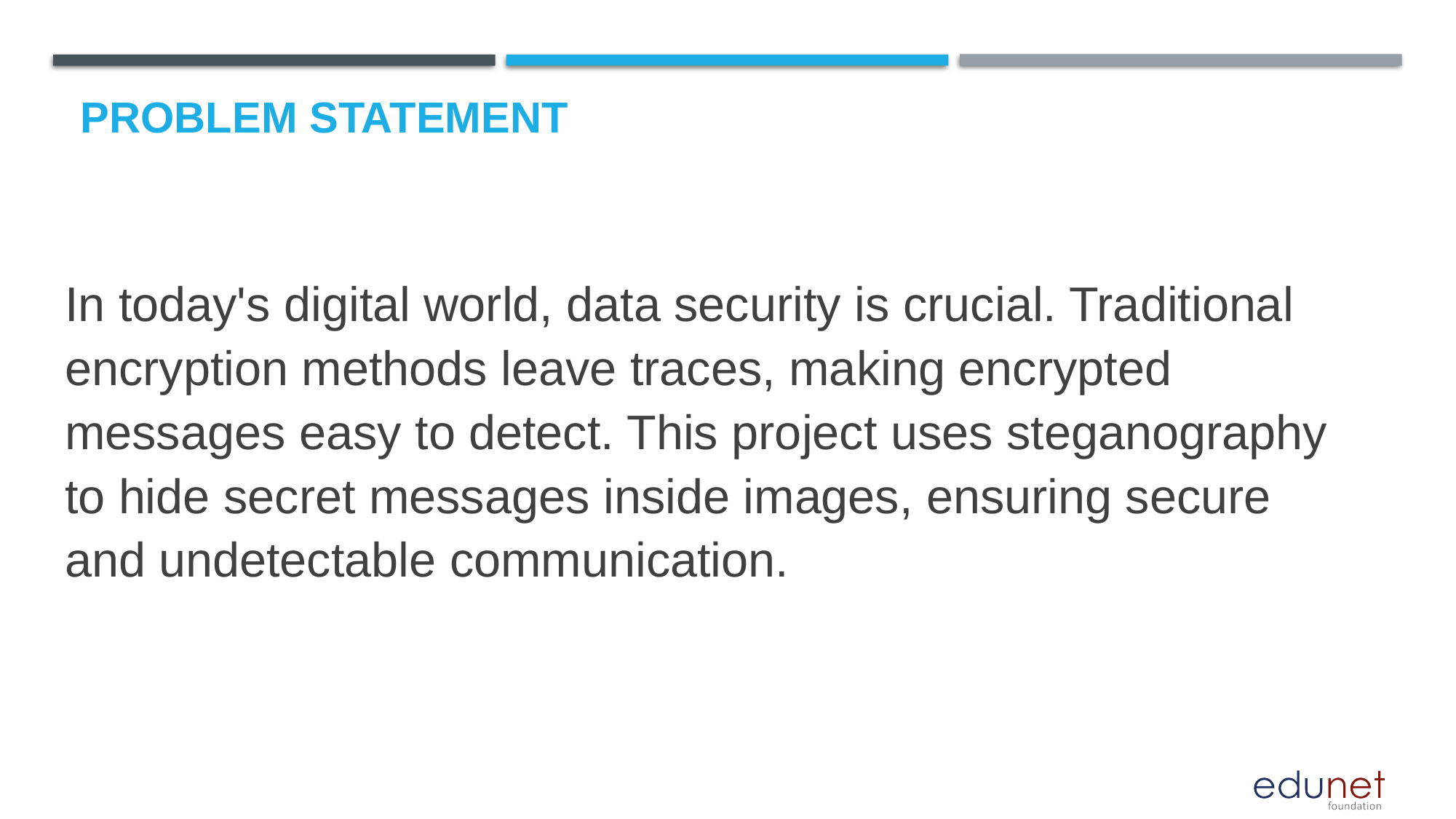

# Problem Statement
In today's digital world, data security is crucial. Traditional encryption methods leave traces, making encrypted messages easy to detect. This project uses steganography to hide secret messages inside images, ensuring secure and undetectable communication.